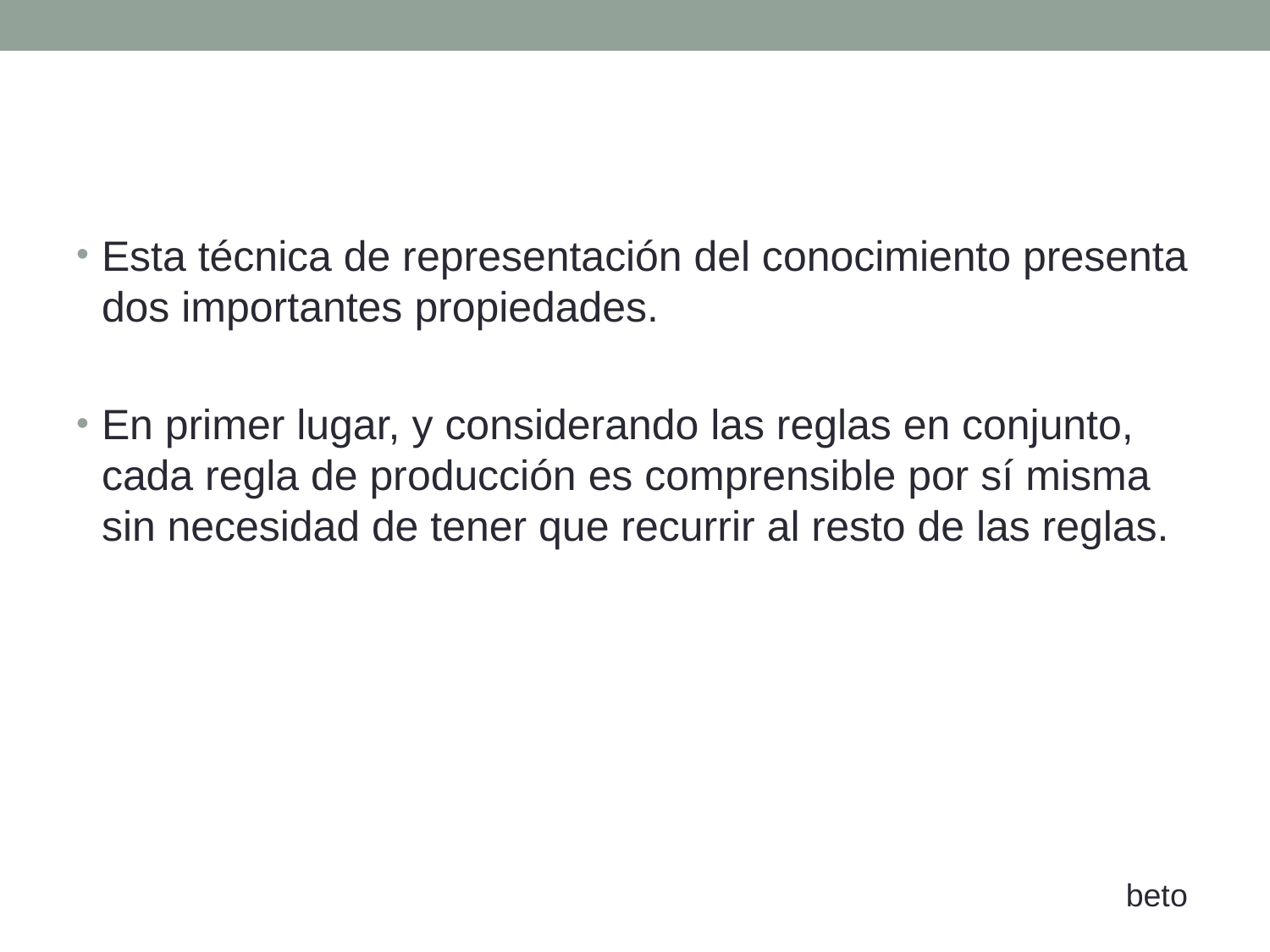

Esta técnica de representación del conocimiento presenta dos importantes propiedades.

En primer lugar, y considerando las reglas en conjunto, cada regla de producción es comprensible por sí misma sin necesidad de tener que recurrir al resto de las reglas.

beto